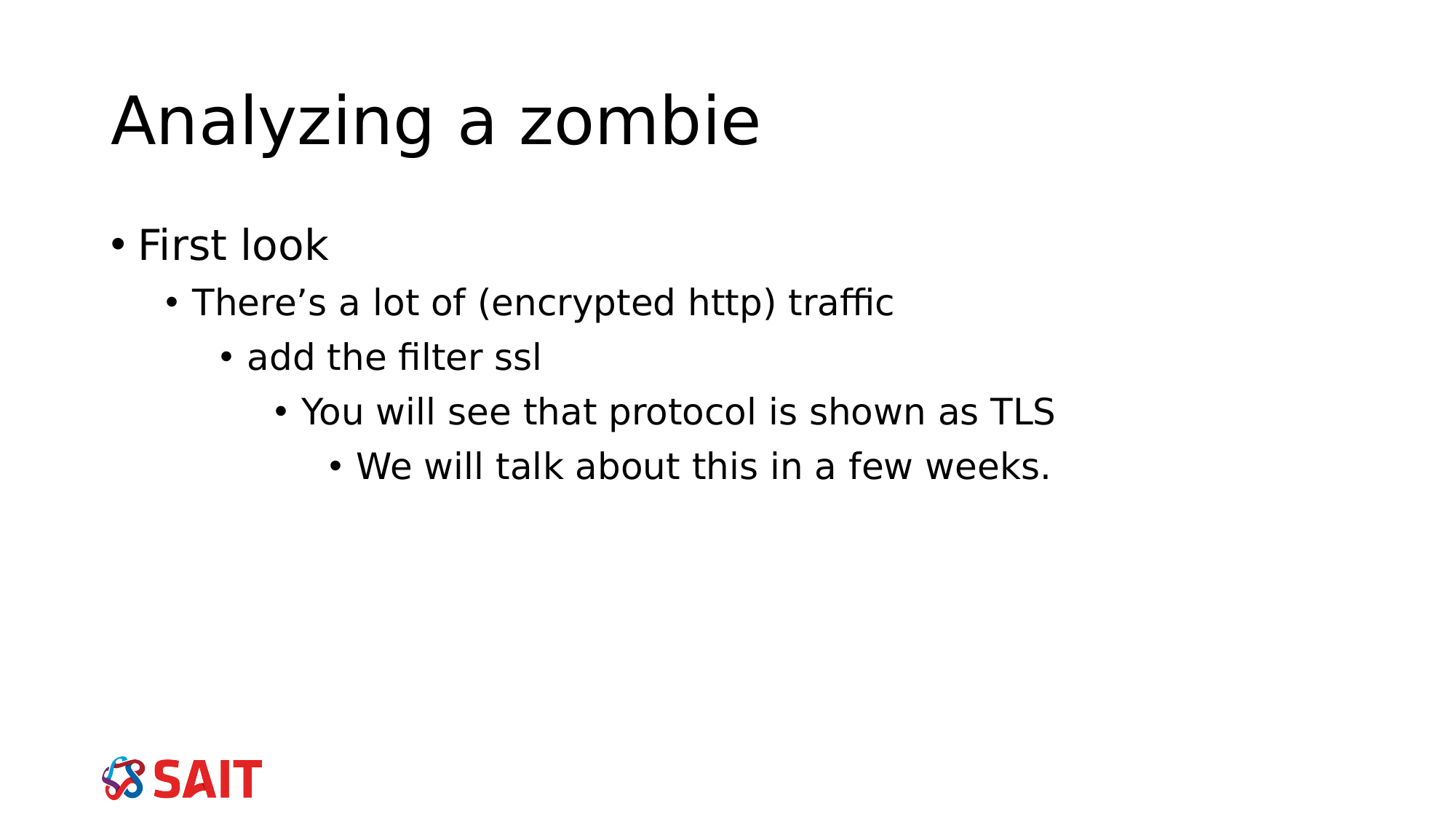

Analyzing a zombie
First look
There’s a lot of (encrypted http) traffic
add the filter ssl
You will see that protocol is shown as TLS
We will talk about this in a few weeks.